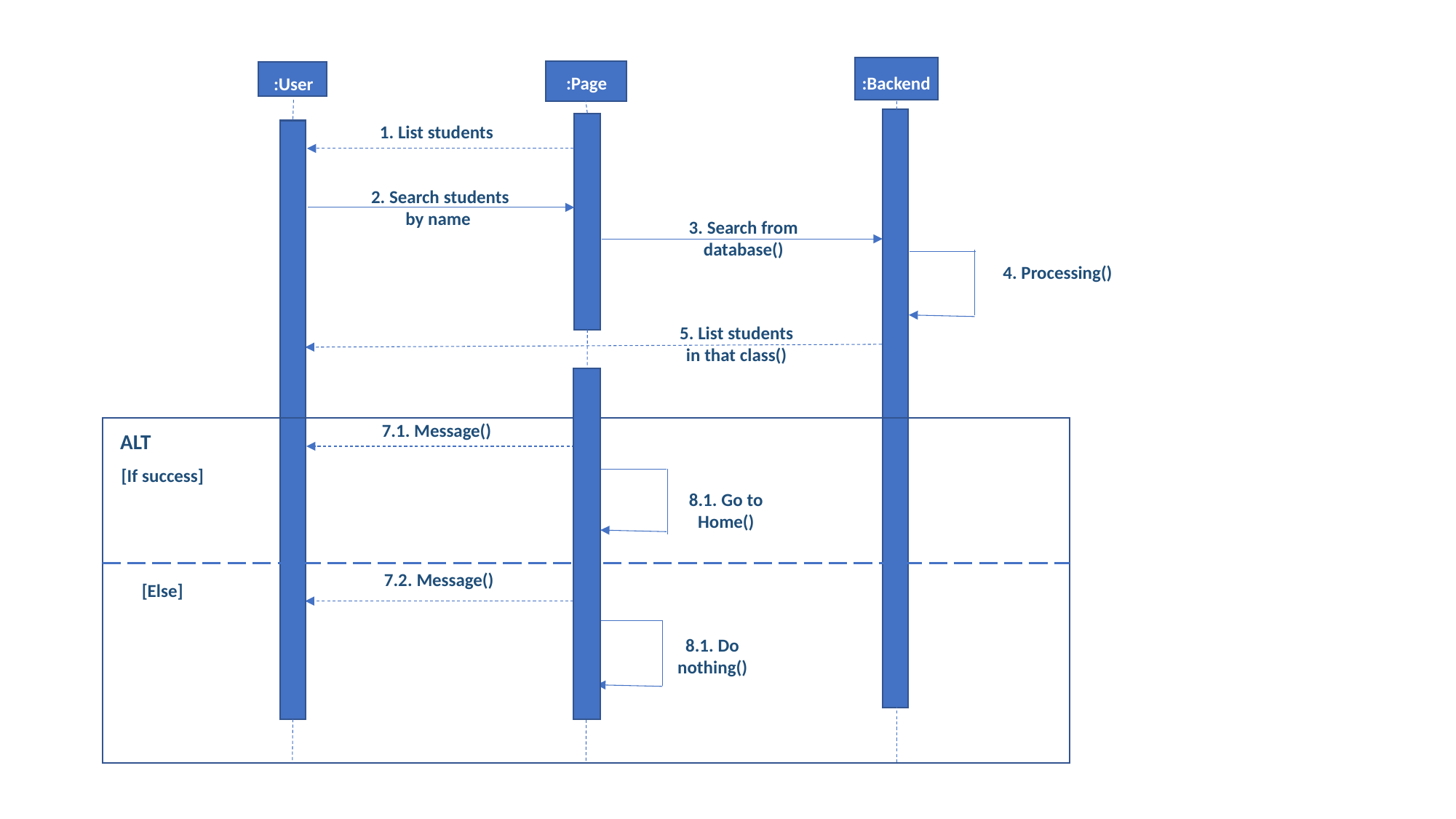

:Page
:Backend
:User

1. List students

2. Search students by name
3. Search from database()
4. Processing()
5. List students in that class()

7.1. Message()

ALT
[If success]
8.1. Go to Home()
7.2. Message()
[Else]
8.1. Do nothing()